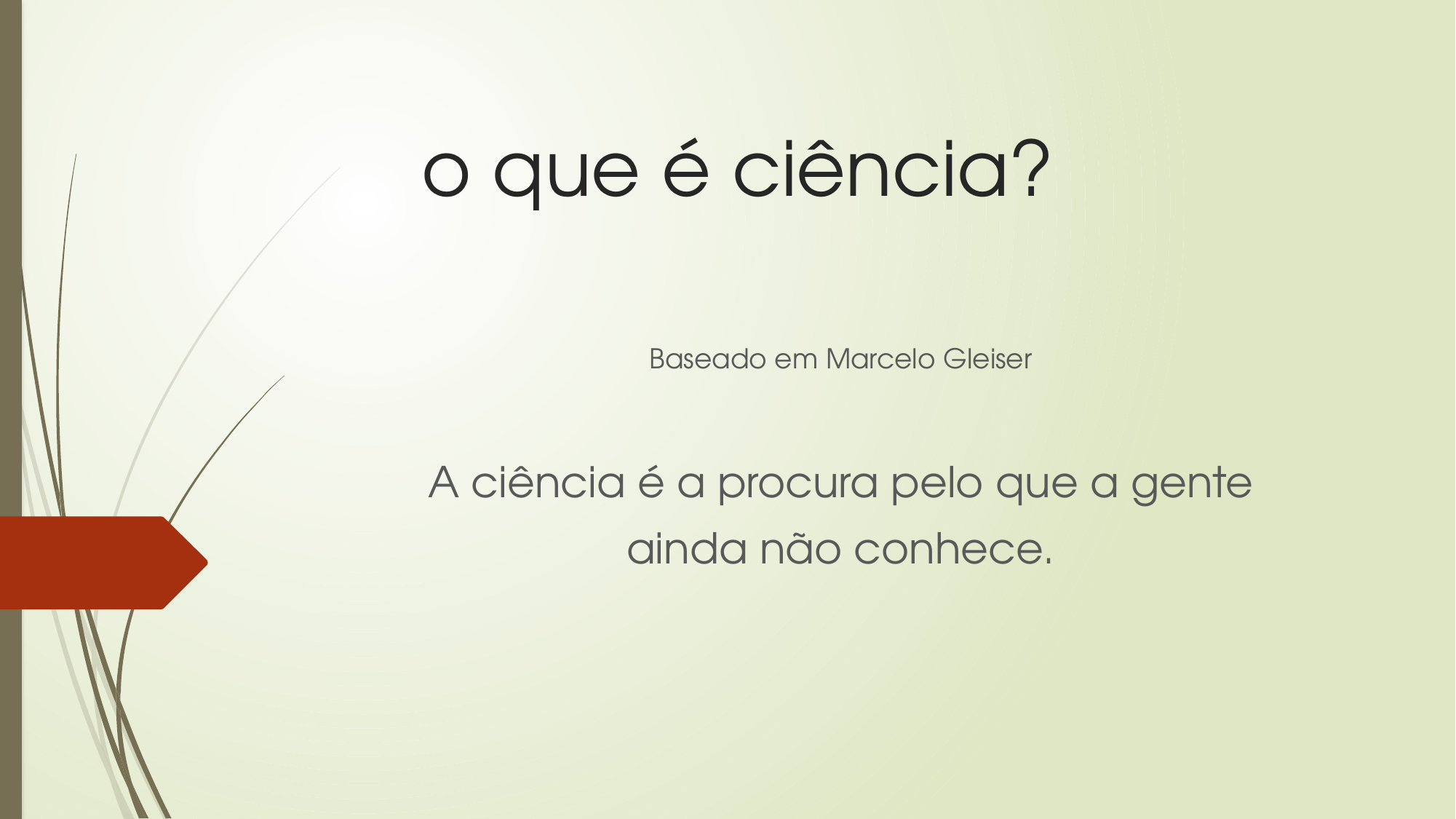

# o que é ciência?

Baseado em Marcelo Gleiser

A ciência é a procura pelo que a gente
ainda não conhece.